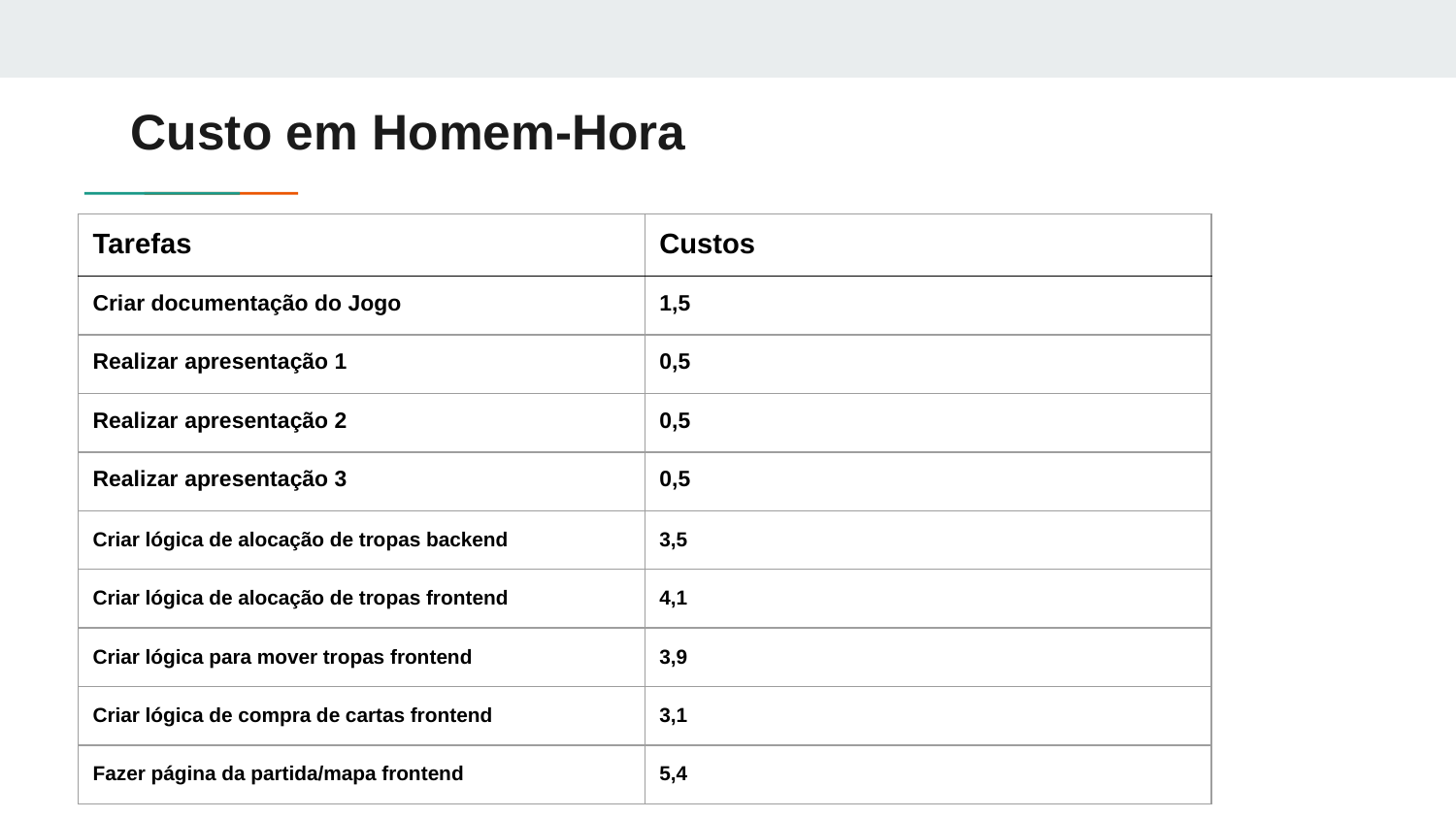

# Custo em Homem-Hora
| Tarefas | Custos |
| --- | --- |
| Criar documentação do Jogo | 1,5 |
| Realizar apresentação 1 | 0,5 |
| Realizar apresentação 2 | 0,5 |
| Realizar apresentação 3 | 0,5 |
| Criar lógica de alocação de tropas backend | 3,5 |
| Criar lógica de alocação de tropas frontend | 4,1 |
| Criar lógica para mover tropas frontend | 3,9 |
| Criar lógica de compra de cartas frontend | 3,1 |
| Fazer página da partida/mapa frontend | 5,4 |